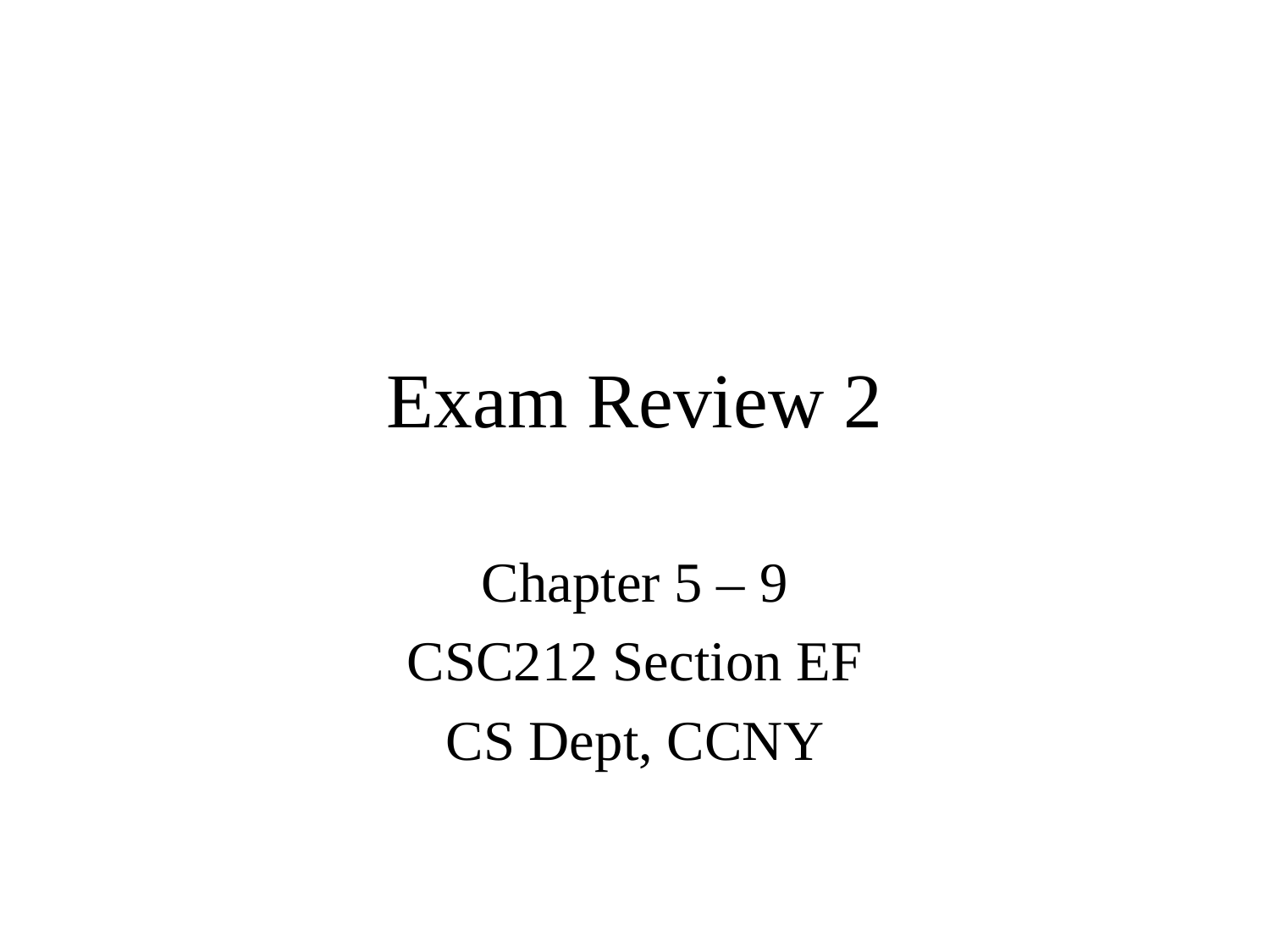

# Exam Review 2
Chapter 5 – 9
CSC212 Section EF
CS Dept, CCNY